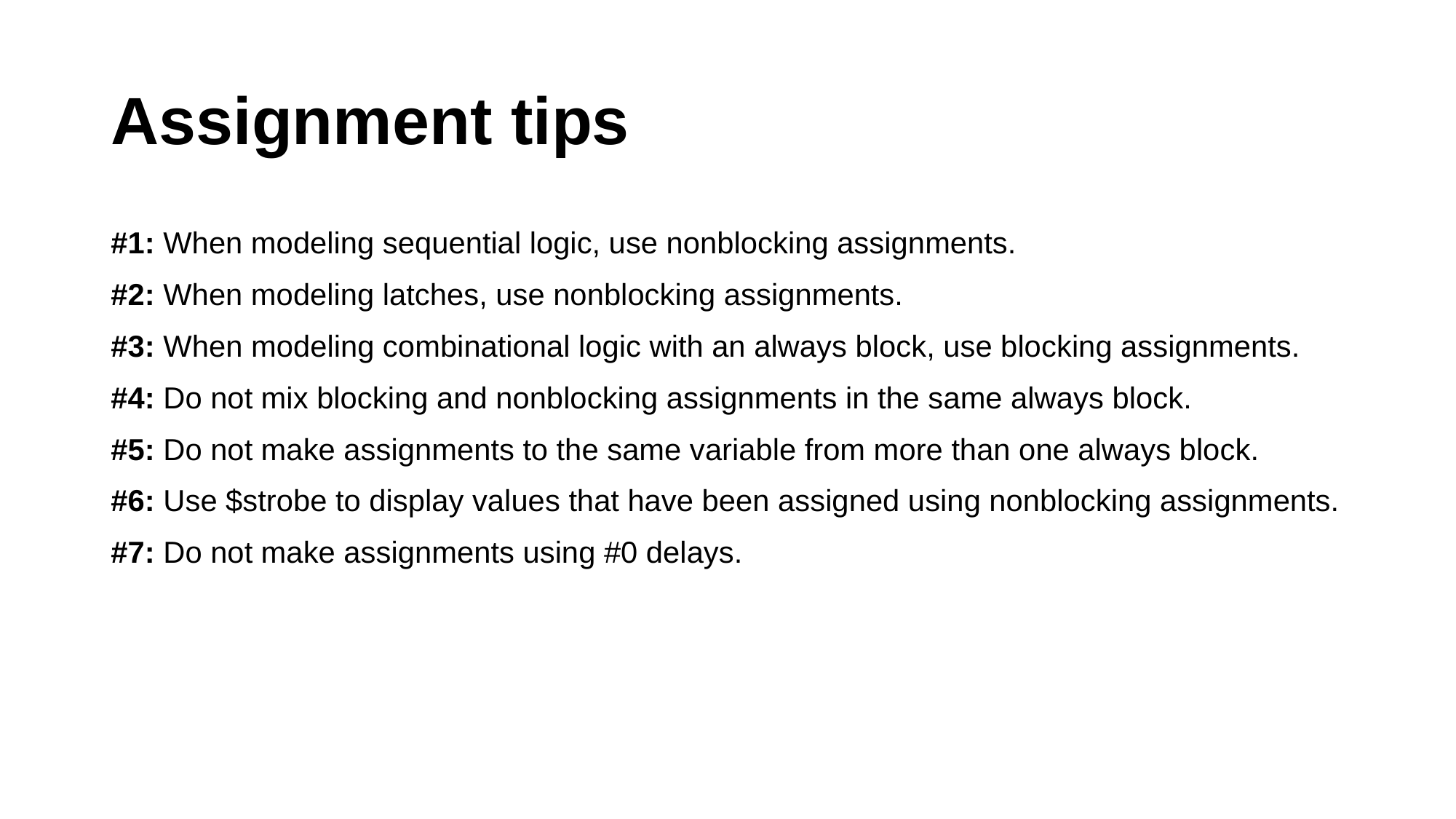

# Assignment tips
#1: When modeling sequential logic, use nonblocking assignments.
#2: When modeling latches, use nonblocking assignments.
#3: When modeling combinational logic with an always block, use blocking assignments.
#4: Do not mix blocking and nonblocking assignments in the same always block.
#5: Do not make assignments to the same variable from more than one always block.
#6: Use $strobe to display values that have been assigned using nonblocking assignments.
#7: Do not make assignments using #0 delays.